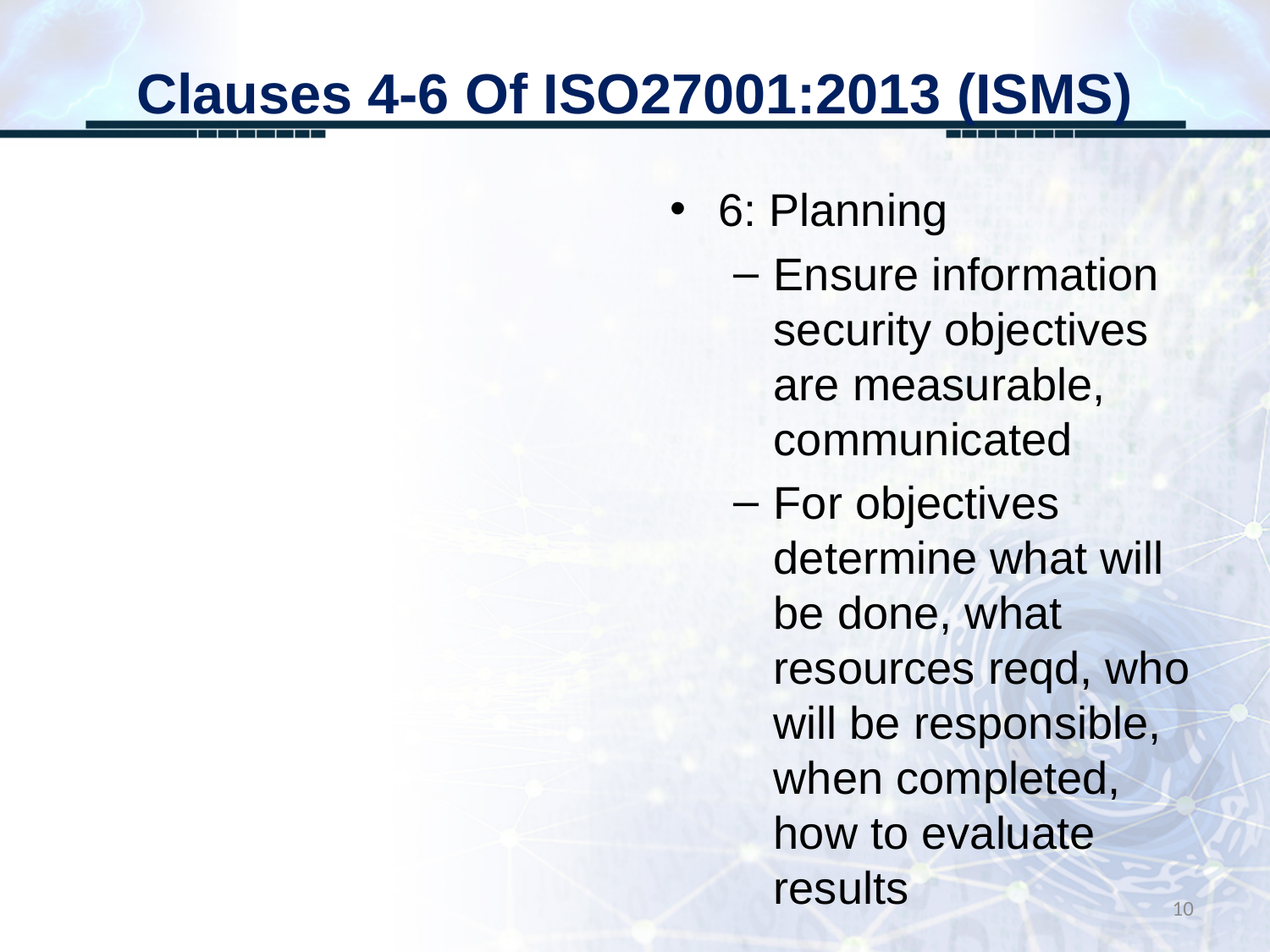

# Clauses 4-6 Of ISO27001:2013 (ISMS)
6: Planning
Ensure information security objectives are measurable, communicated
For objectives determine what will be done, what resources reqd, who will be responsible, when completed, how to evaluate results

10